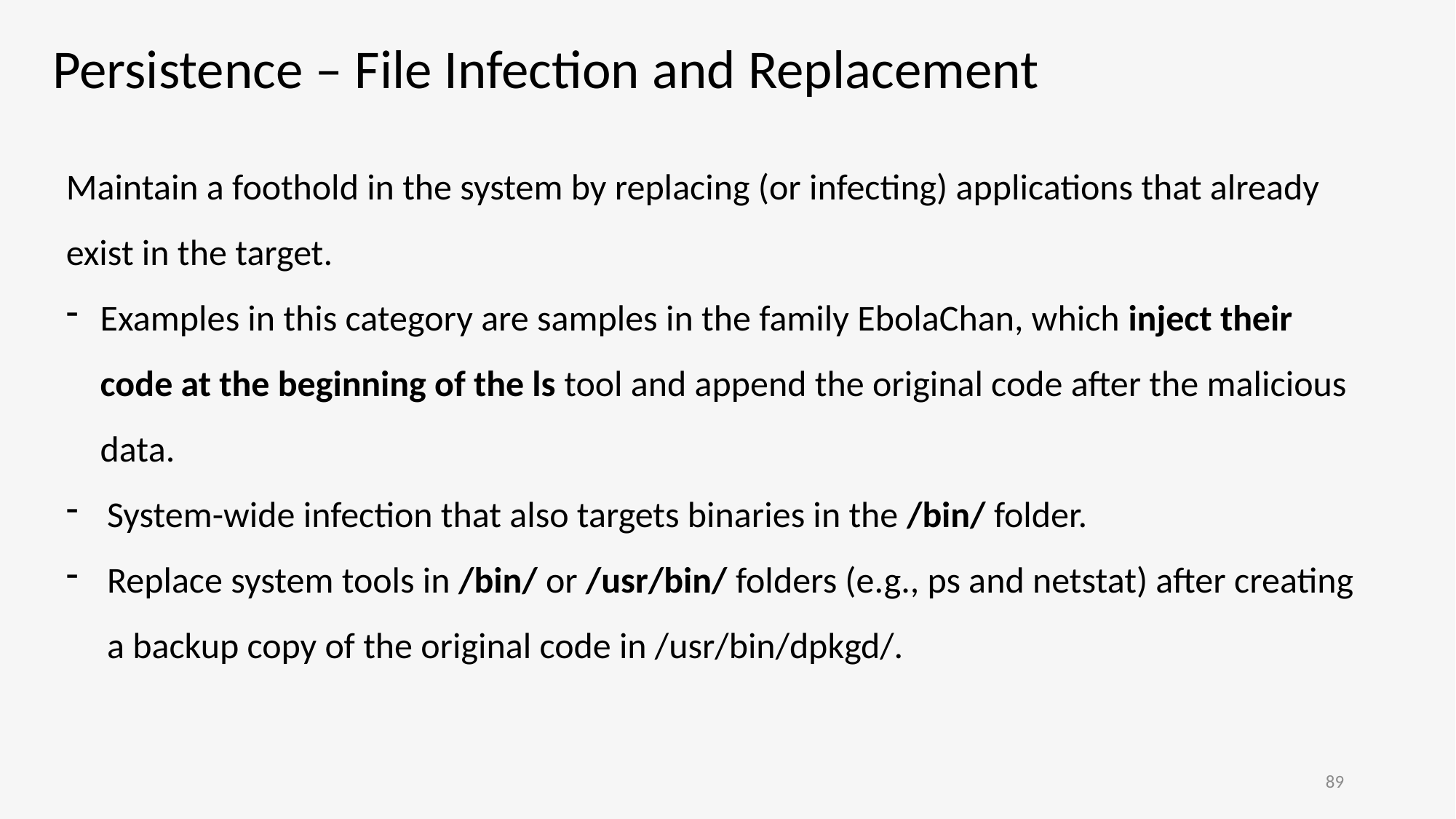

# Persistence – File Infection and Replacement
Maintain a foothold in the system by replacing (or infecting) applications that already exist in the target.
Examples in this category are samples in the family EbolaChan, which inject their code at the beginning of the ls tool and append the original code after the malicious data.
System-wide infection that also targets binaries in the /bin/ folder.
Replace system tools in /bin/ or /usr/bin/ folders (e.g., ps and netstat) after creating a backup copy of the original code in /usr/bin/dpkgd/.

89